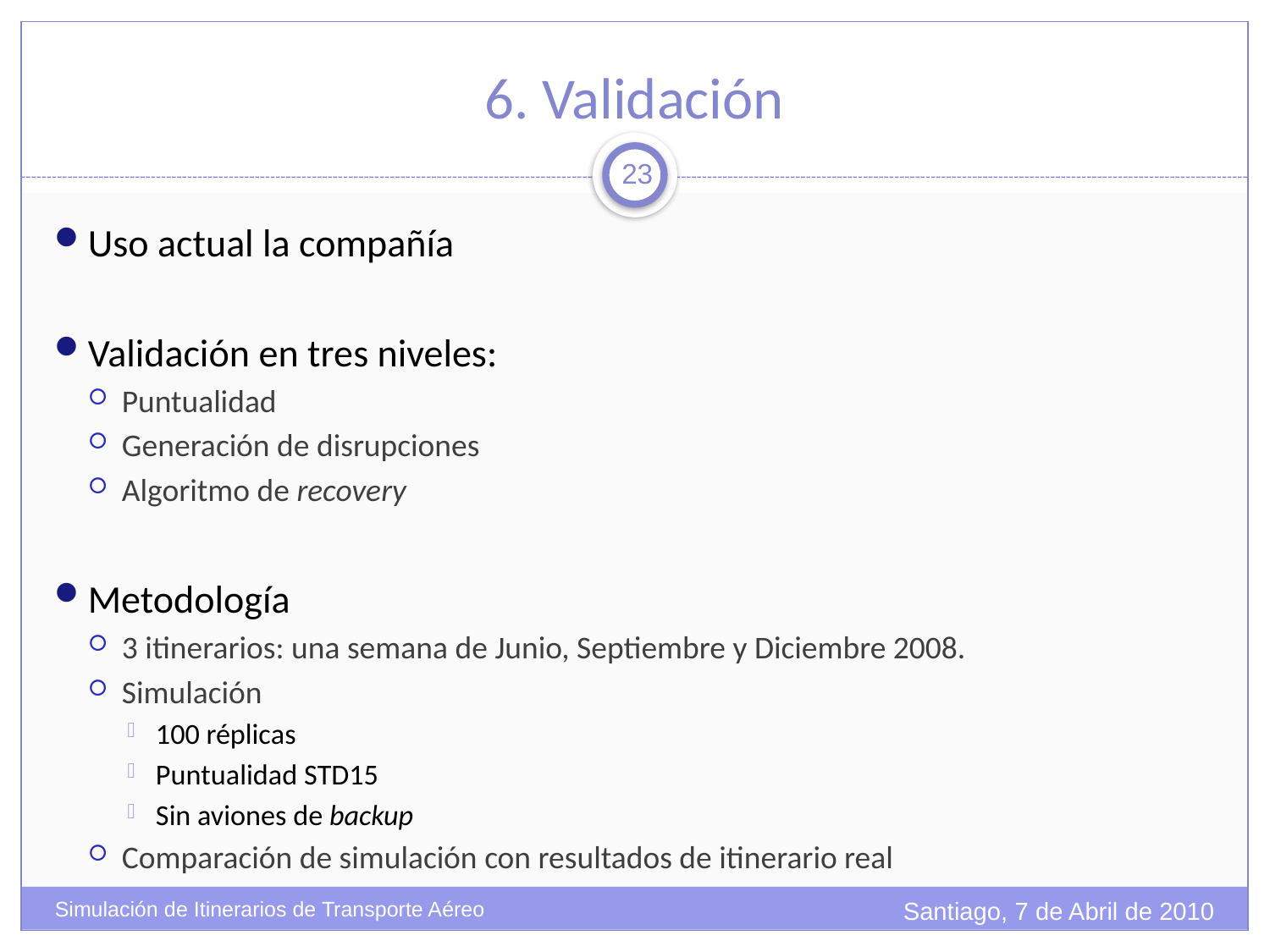

# 6. Validación
23
Uso actual la compañía

Validación en tres niveles:
Puntualidad
Generación de disrupciones
Algoritmo de recovery

Metodología
3 itinerarios: una semana de Junio, Septiembre y Diciembre 2008.
Simulación
100 réplicas
Puntualidad STD15
Sin aviones de backup
Comparación de simulación con resultados de itinerario real

Santiago, 7 de Abril de 2010
Simulación de Itinerarios de Transporte Aéreo